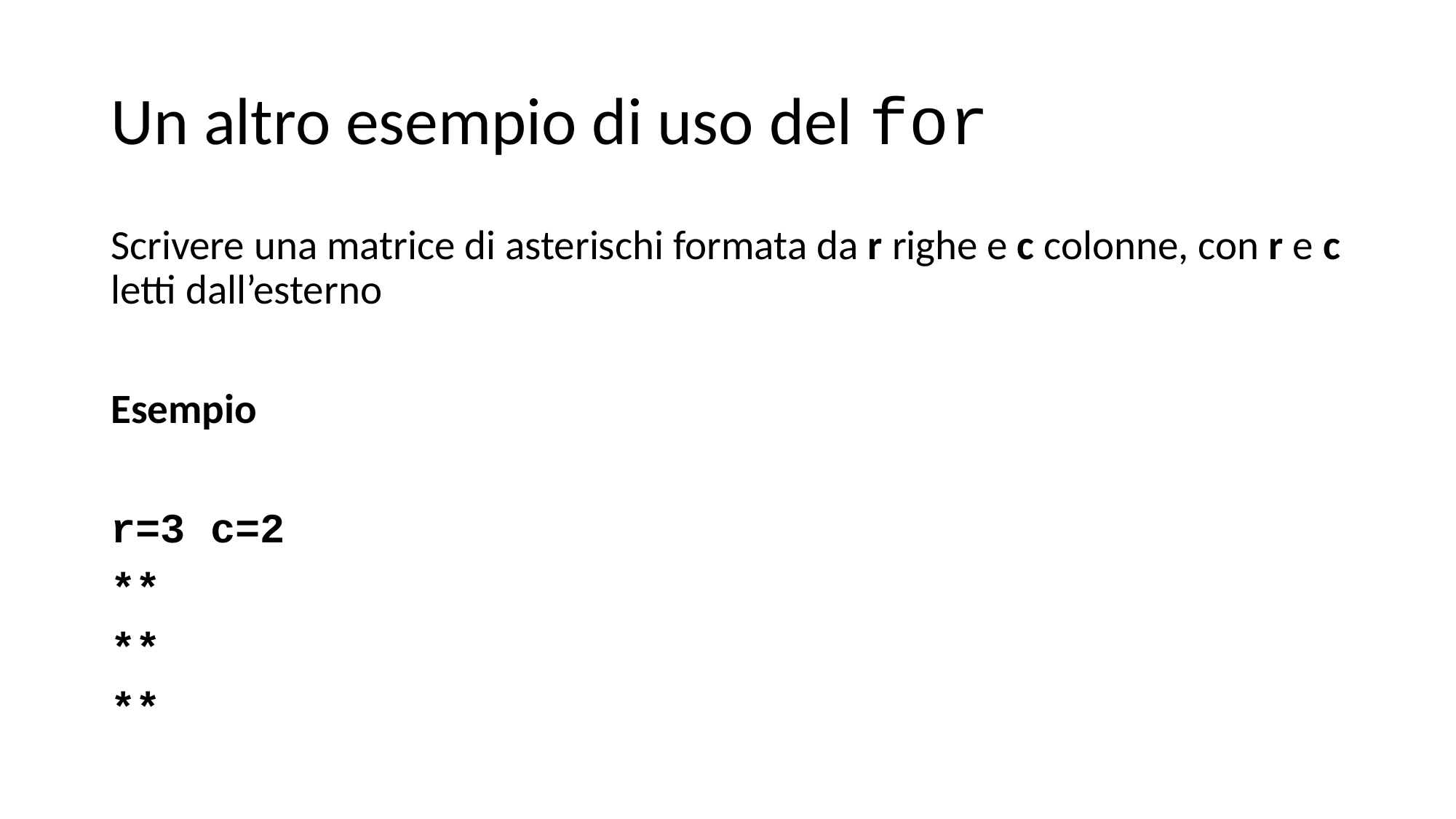

# Un altro esempio di uso del for
Scrivere una matrice di asterischi formata da r righe e c colonne, con r e c letti dall’esterno

Esempio

r=3 c=2
**
**
**